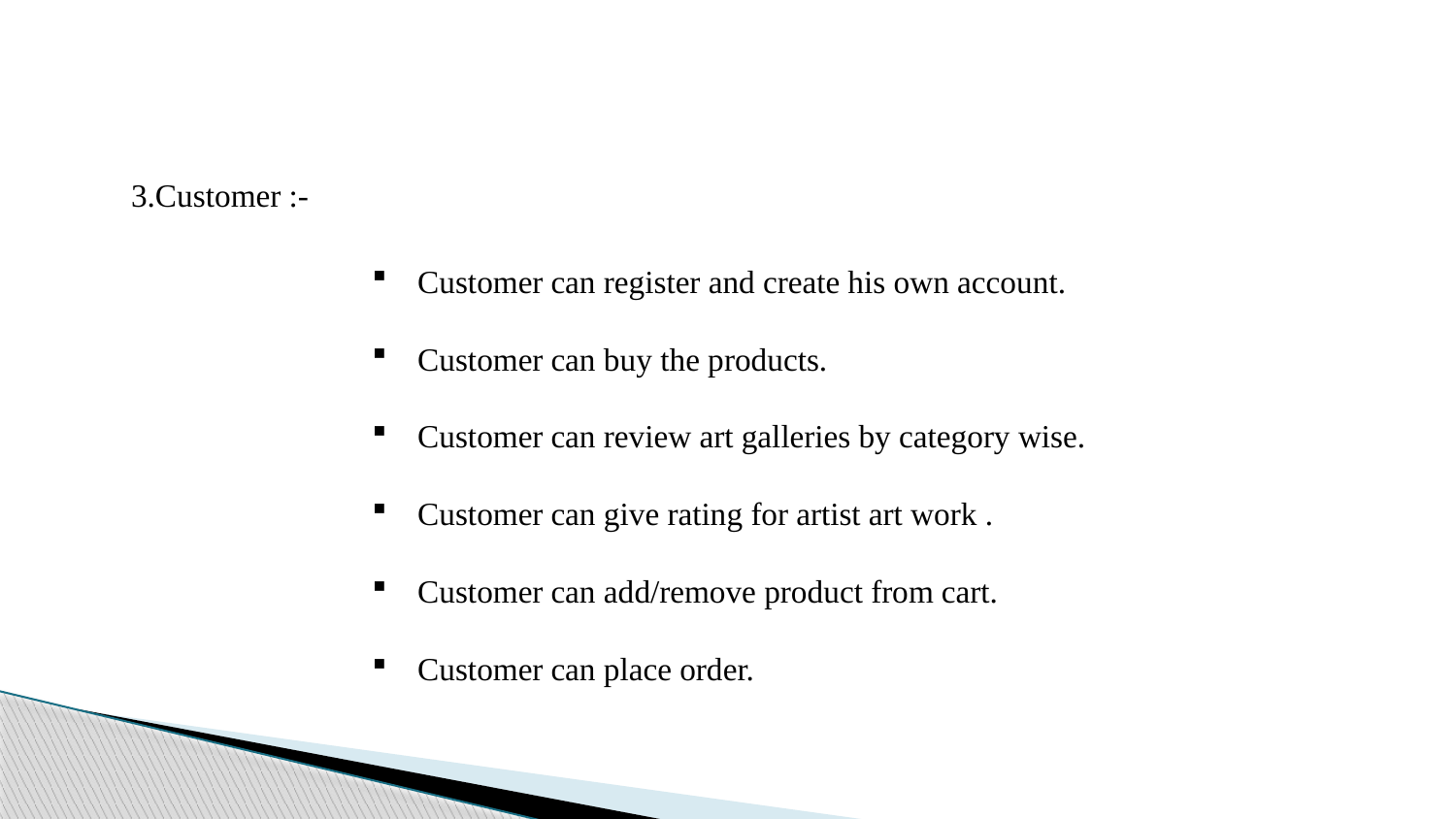

3.Customer :-
Customer can register and create his own account.

Customer can buy the products.

Customer can review art galleries by category wise.

Customer can give rating for artist art work .

Customer can add/remove product from cart.

Customer can place order.